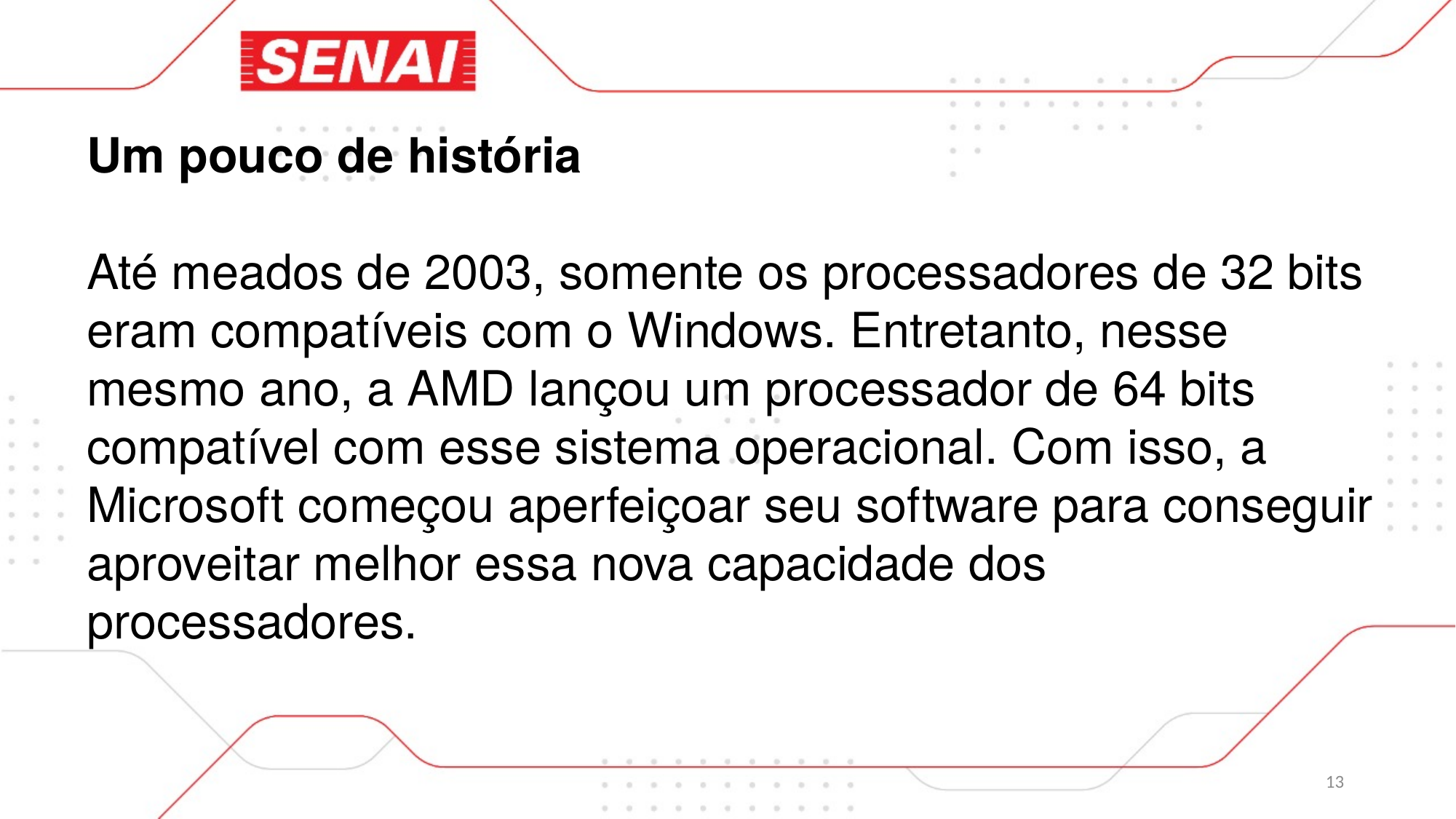

Um pouco de história

Até meados de 2003, somente os processadores de 32 bits eram compatíveis com o Windows. Entretanto, nesse mesmo ano, a AMD lançou um processador de 64 bits compatível com esse sistema operacional. Com isso, a Microsoft começou aperfeiçoar seu software para conseguir aproveitar melhor essa nova capacidade dos processadores.
13